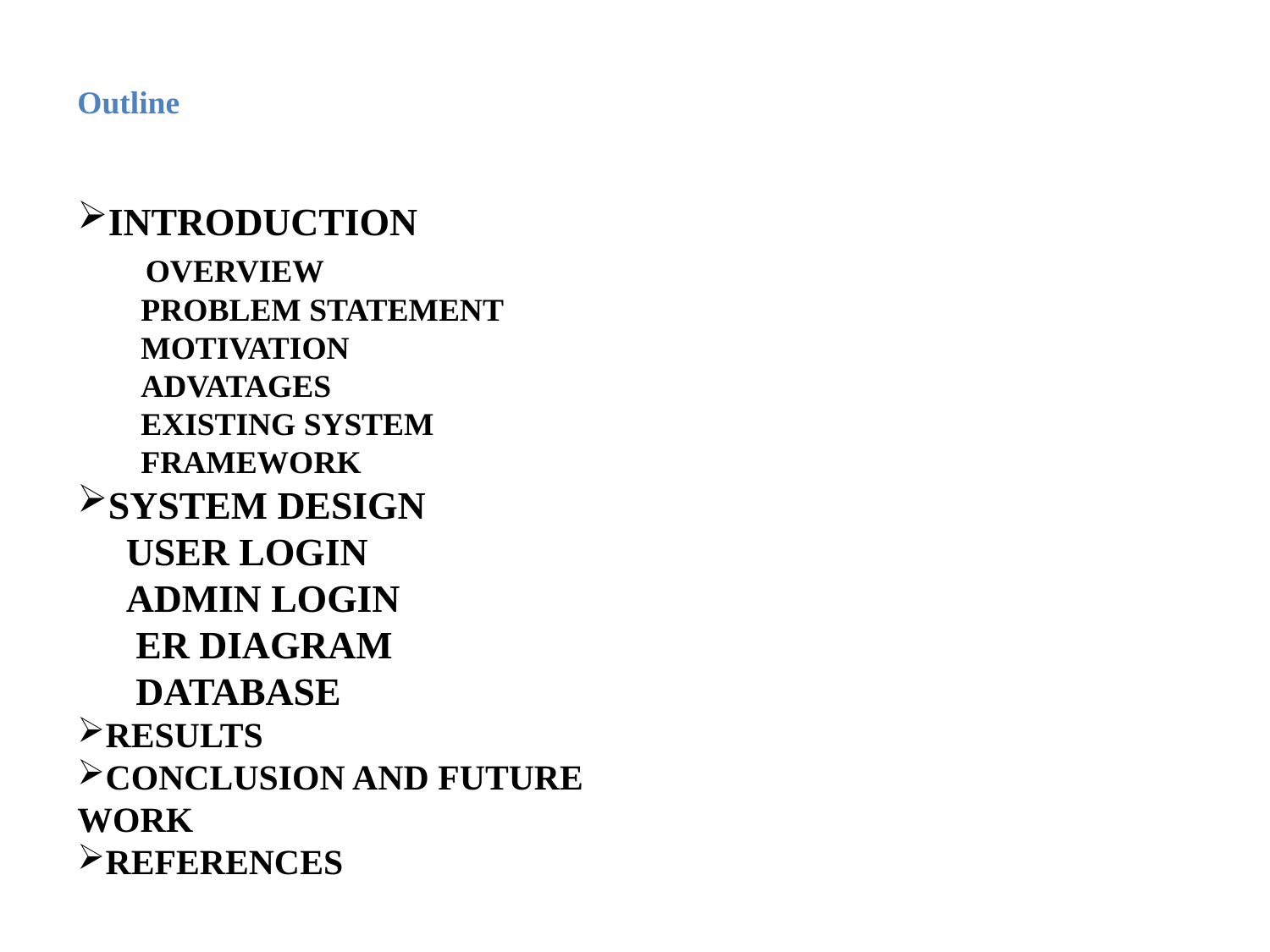

Outline

INTRODUCTION
       OVERVIEW
PROBLEM STATEMENT
MOTIVATION
ADVATAGES
EXISTING SYSTEM
FRAMEWORK
SYSTEM DESIGN
     USER LOGIN
     ADMIN LOGIN
      ER DIAGRAM
      DATABASE
RESULTS
CONCLUSION AND FUTURE WORK
REFERENCES